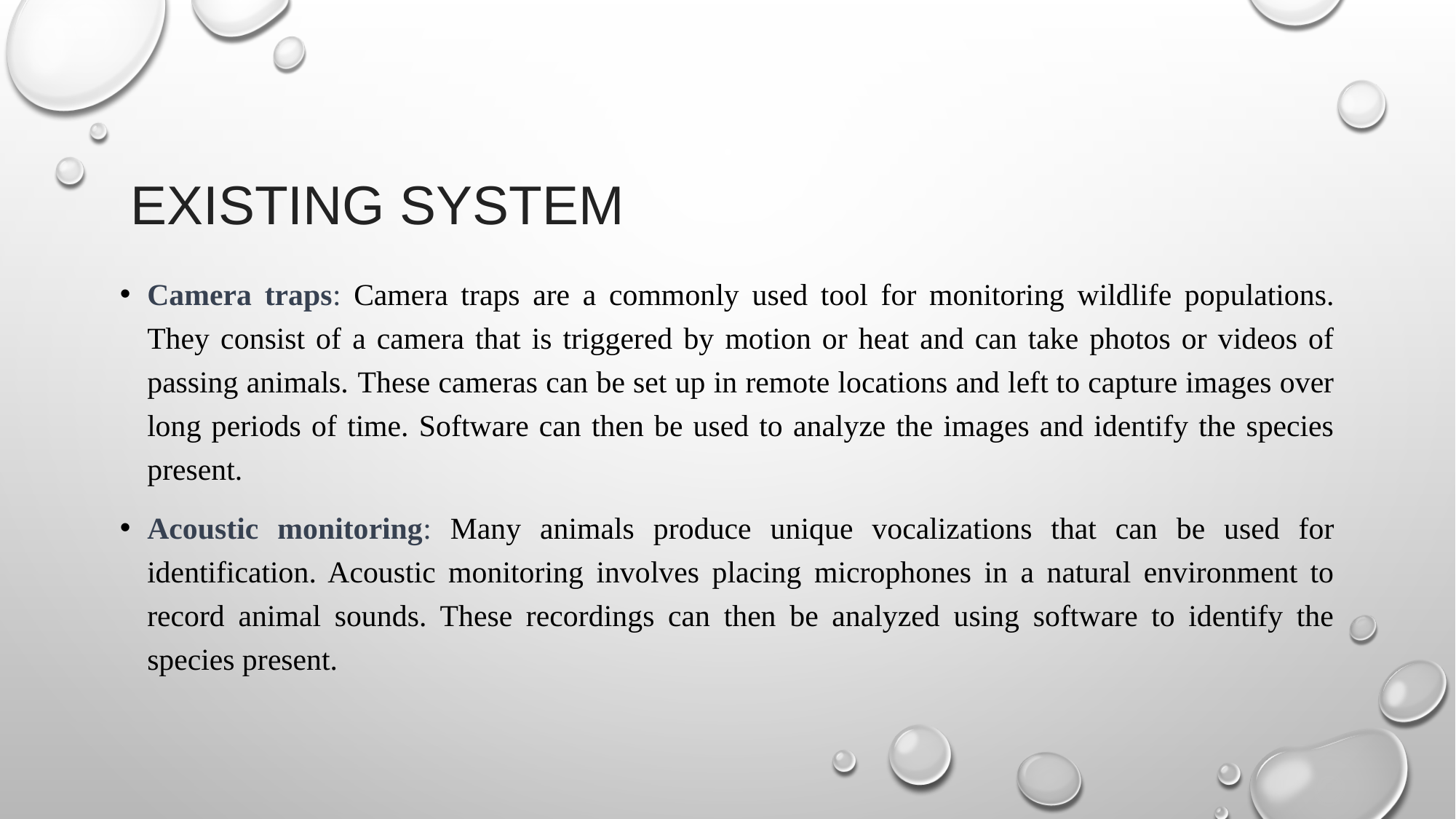

# EXISTING SYSTEM
Camera traps: Camera traps are a commonly used tool for monitoring wildlife populations. They consist of a camera that is triggered by motion or heat and can take photos or videos of passing animals. These cameras can be set up in remote locations and left to capture images over long periods of time. Software can then be used to analyze the images and identify the species present.
Acoustic monitoring: Many animals produce unique vocalizations that can be used for identification. Acoustic monitoring involves placing microphones in a natural environment to record animal sounds. These recordings can then be analyzed using software to identify the species present.